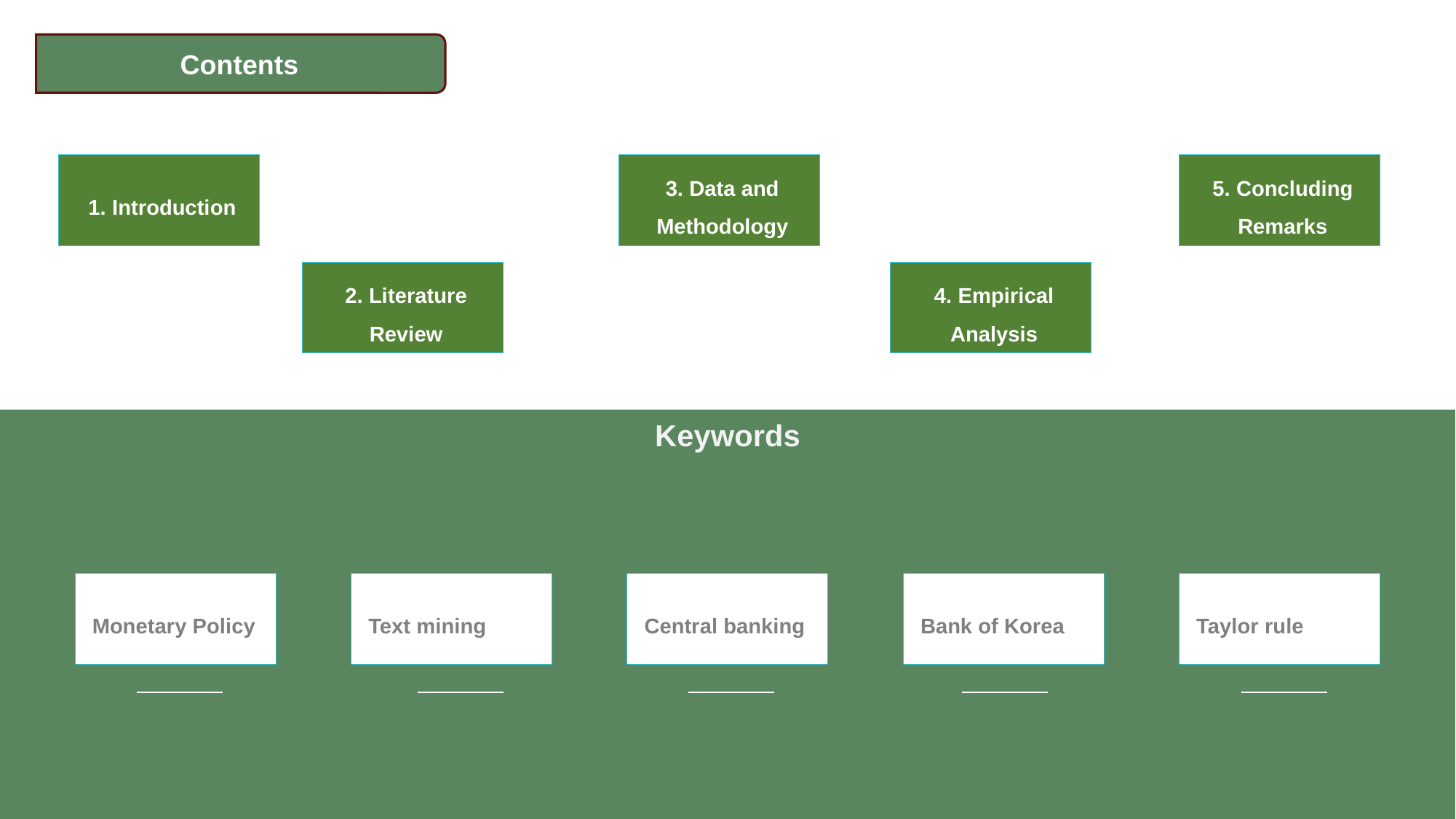

Contents
5. Concluding Remarks
3. Data and Methodology
1. Introduction
4. Empirical Analysis
2. Literature Review

Keywords

Taylor rule
Bank of Korea
Monetary Policy
Central banking
Text mining